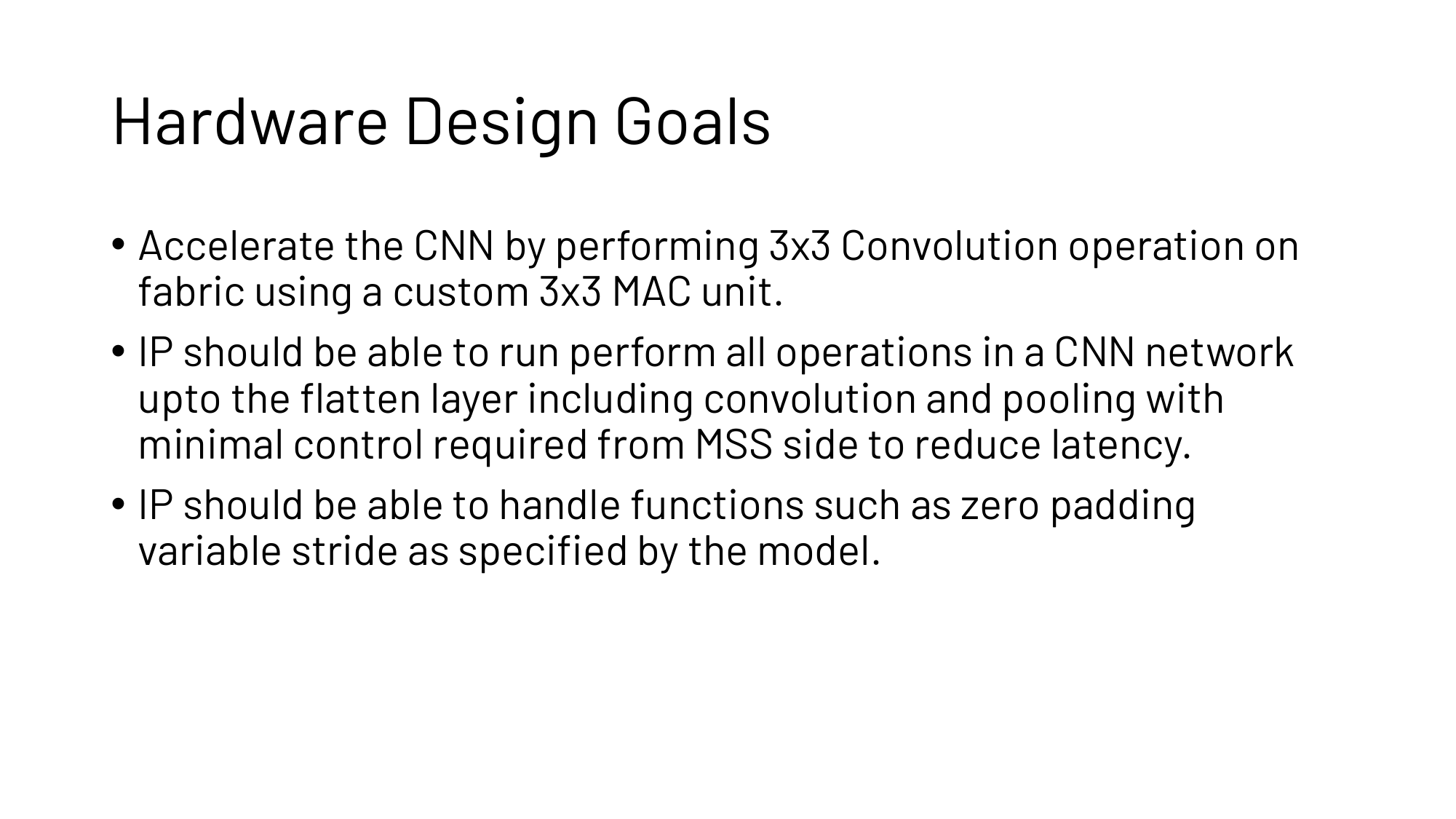

# Hardware Design Goals
Accelerate the CNN by performing 3x3 Convolution operation on fabric using a custom 3x3 MAC unit.
IP should be able to run perform all operations in a CNN network upto the flatten layer including convolution and pooling with minimal control required from MSS side to reduce latency.
IP should be able to handle functions such as zero padding variable stride as specified by the model.